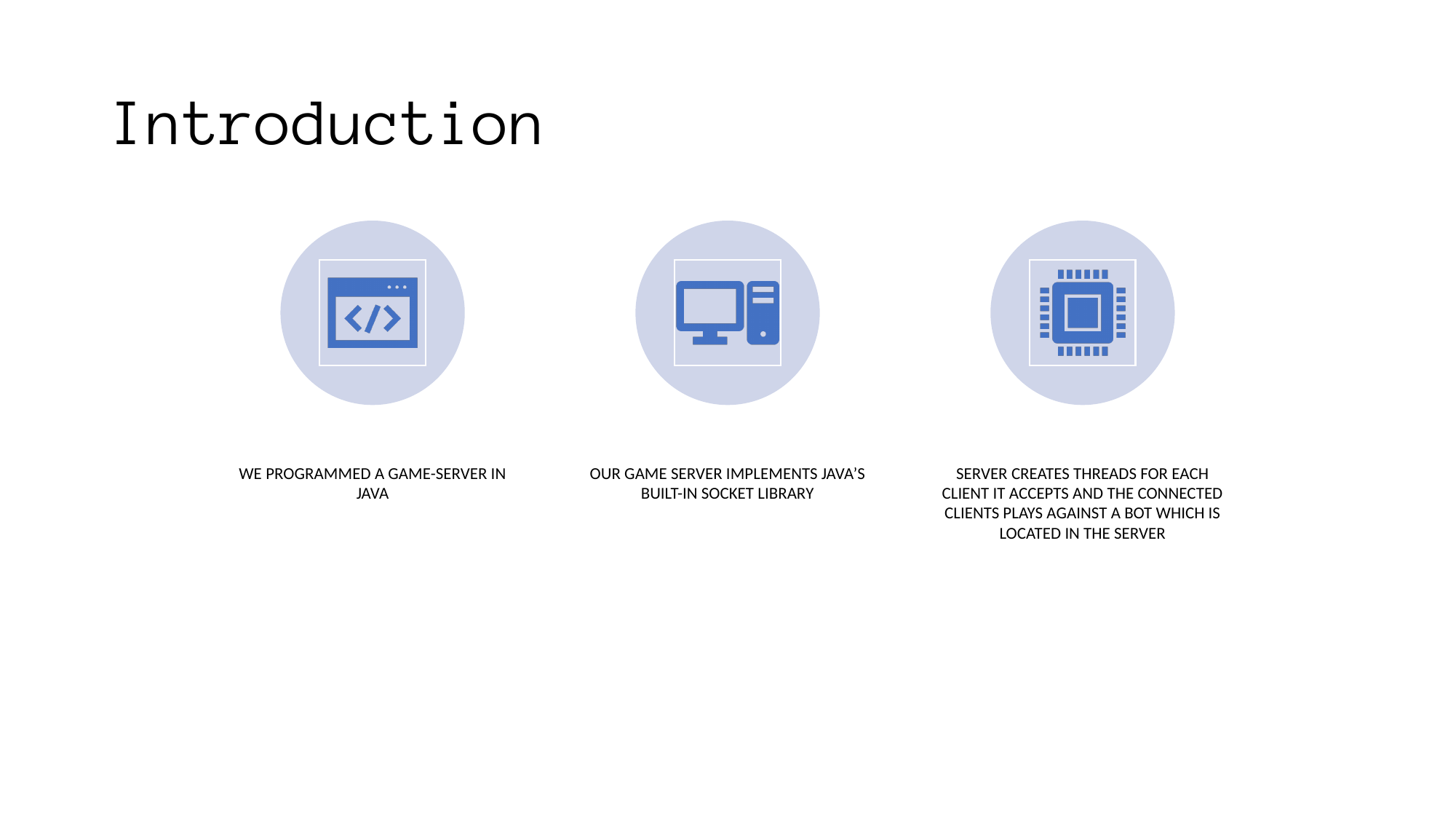

# Introduction
We programmed a game-server in java
Our game server implements java’s built-in Socket library
Server creates threads for each client it accepts and the connected clients plays against a bot which is located in the server